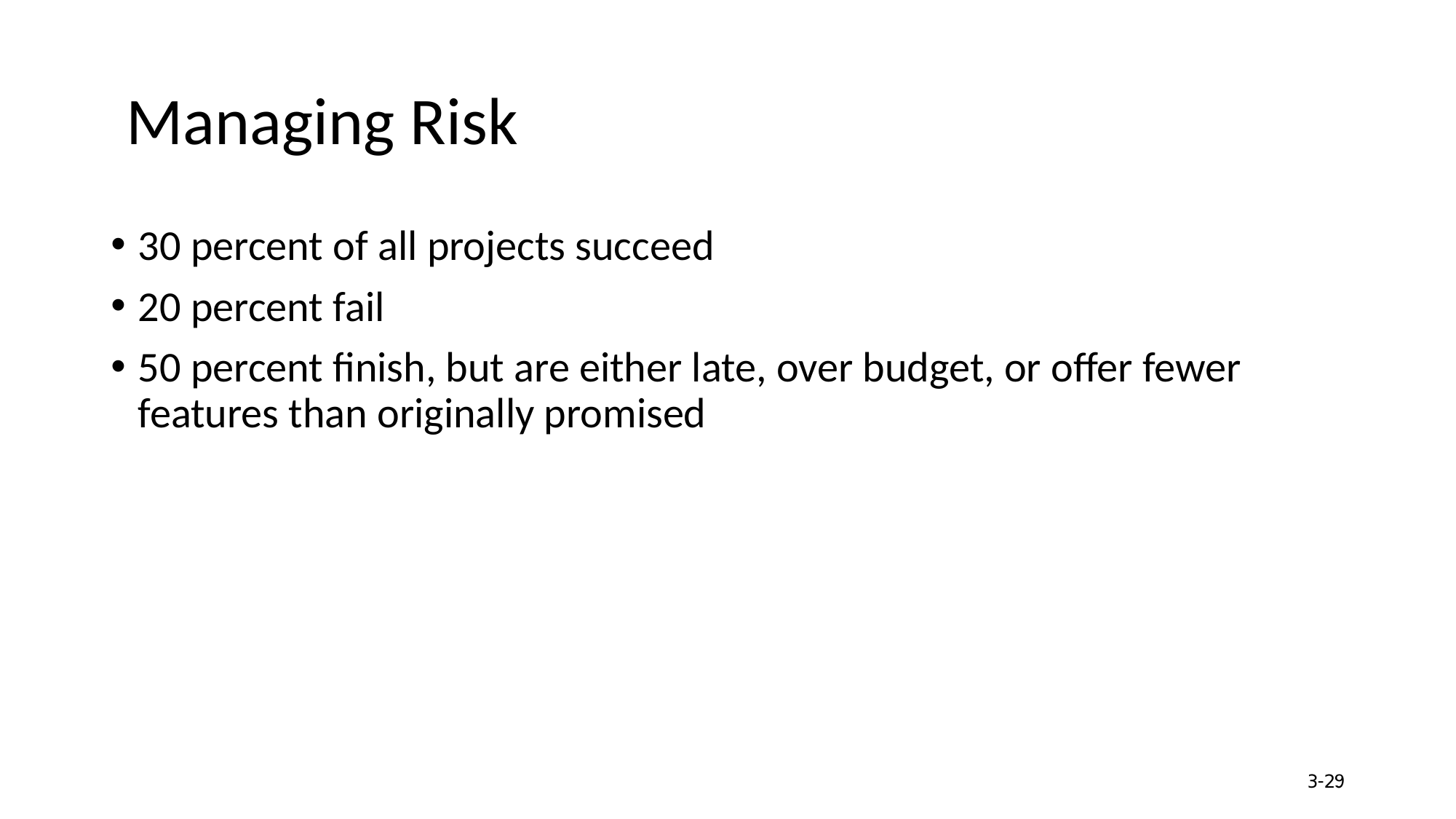

# Managing Risk
30 percent of all projects succeed
20 percent fail
50 percent finish, but are either late, over budget, or offer fewer features than originally promised
3-29